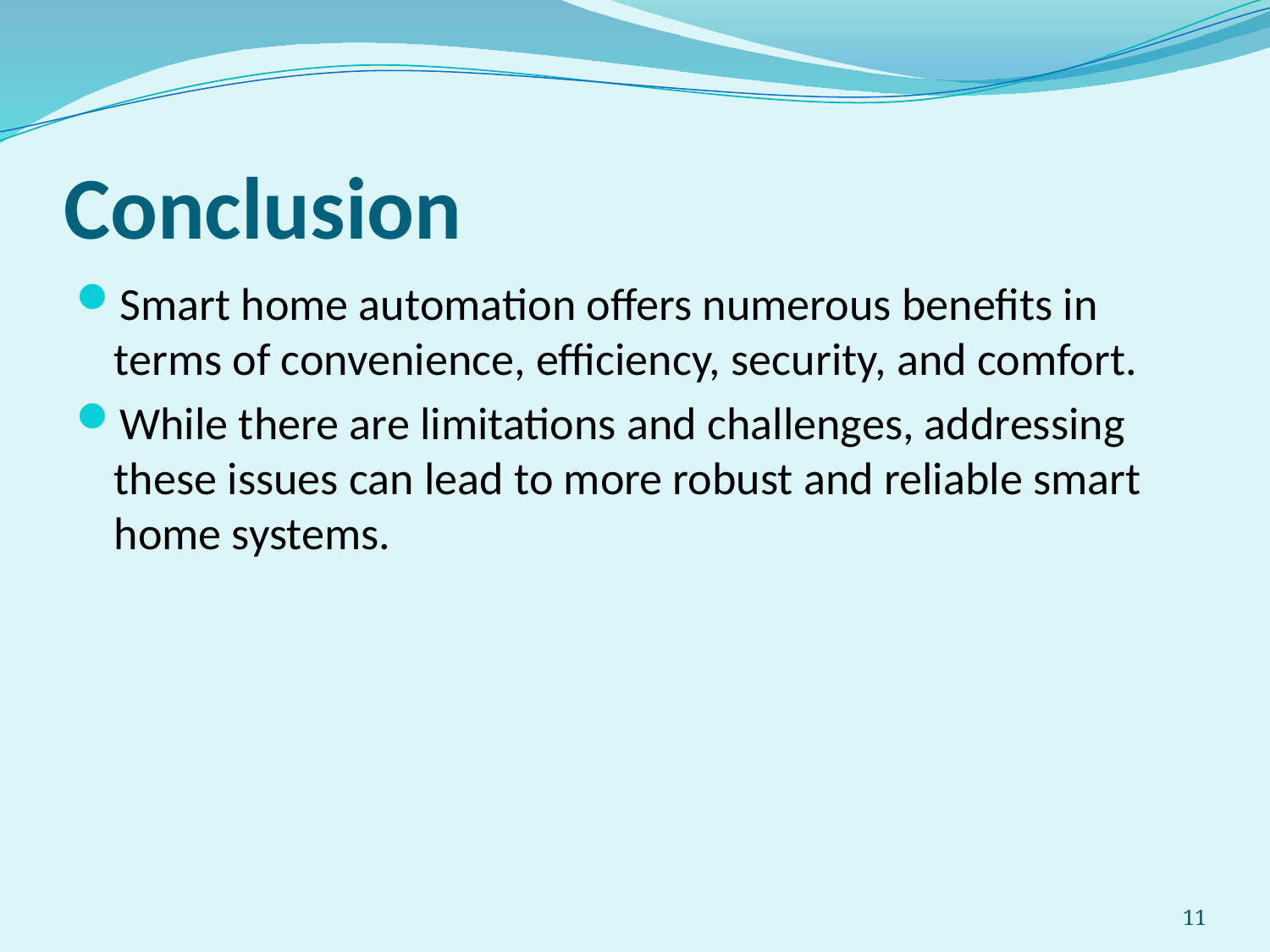

# Conclusion
Smart home automation offers numerous benefits in terms of convenience, efficiency, security, and comfort.
While there are limitations and challenges, addressing these issues can lead to more robust and reliable smart home systems.

11